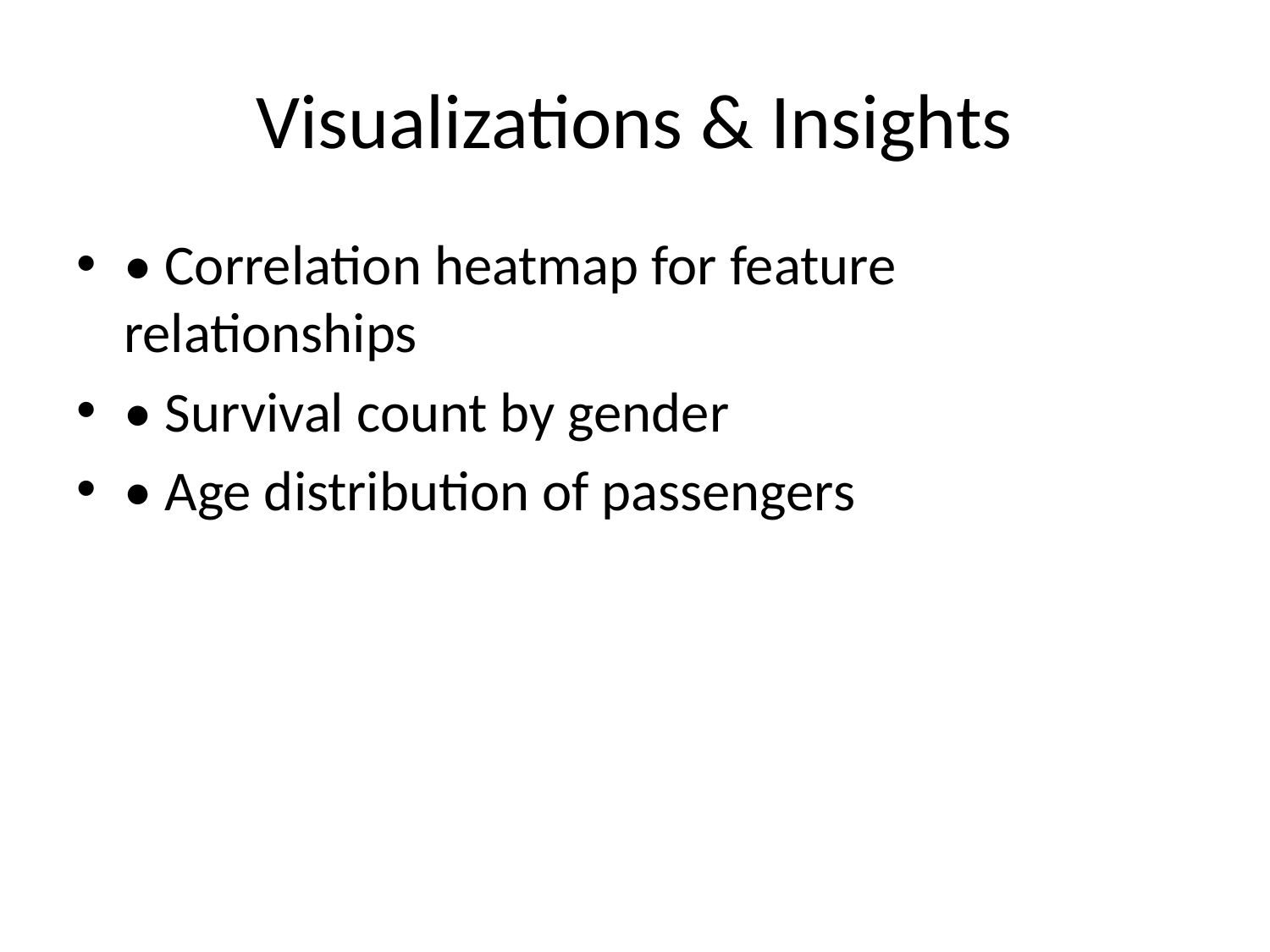

# Visualizations & Insights
• Correlation heatmap for feature relationships
• Survival count by gender
• Age distribution of passengers